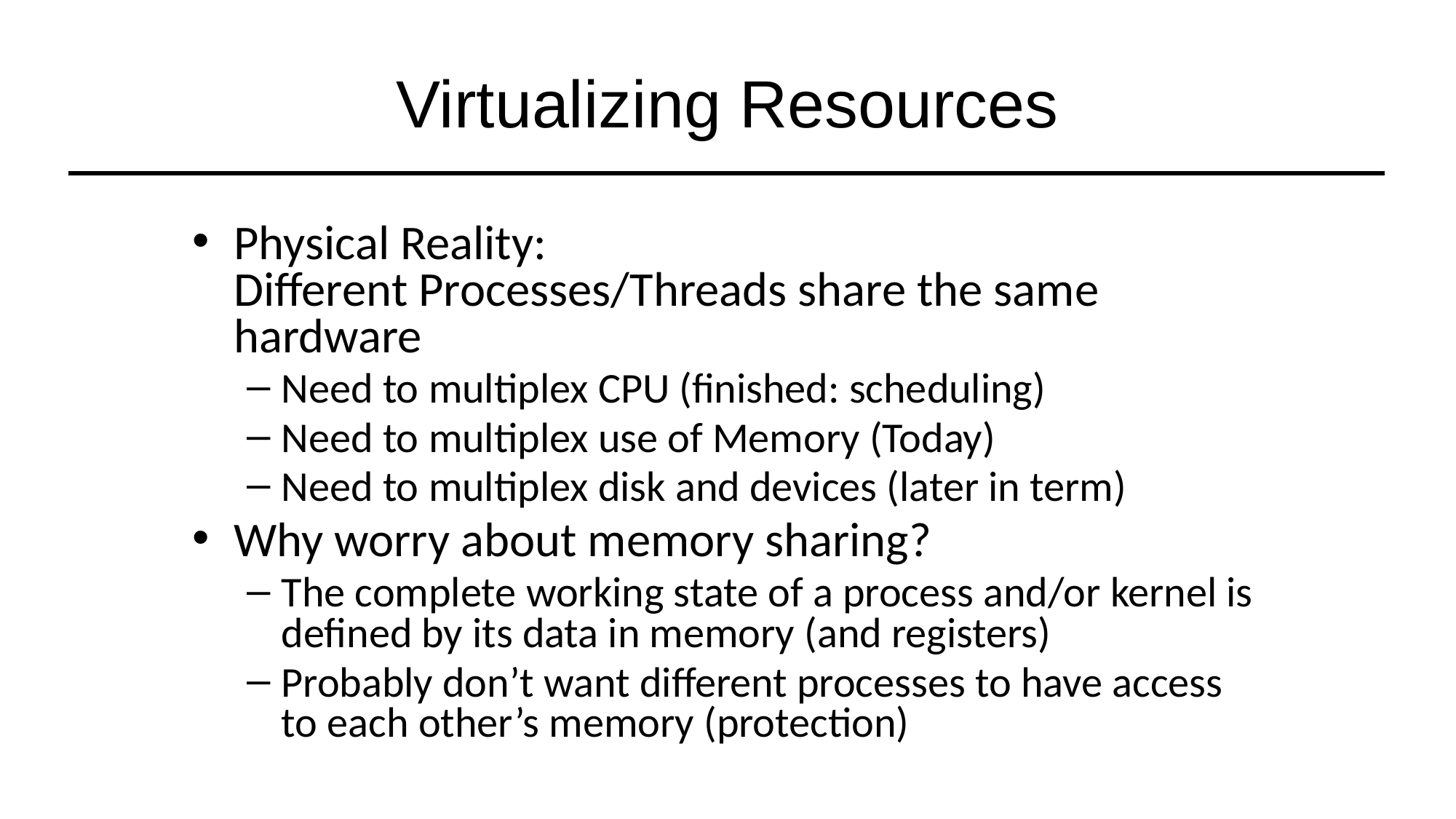

# Virtualizing Resources
Physical Reality:
Different Processes/Threads share the same hardware
Need to multiplex CPU (finished: scheduling)
Need to multiplex use of Memory (Today)
Need to multiplex disk and devices (later in term)
Why worry about memory sharing?
The complete working state of a process and/or kernel is defined by its data in memory (and registers)
Probably don’t want different processes to have access to each other’s memory (protection)